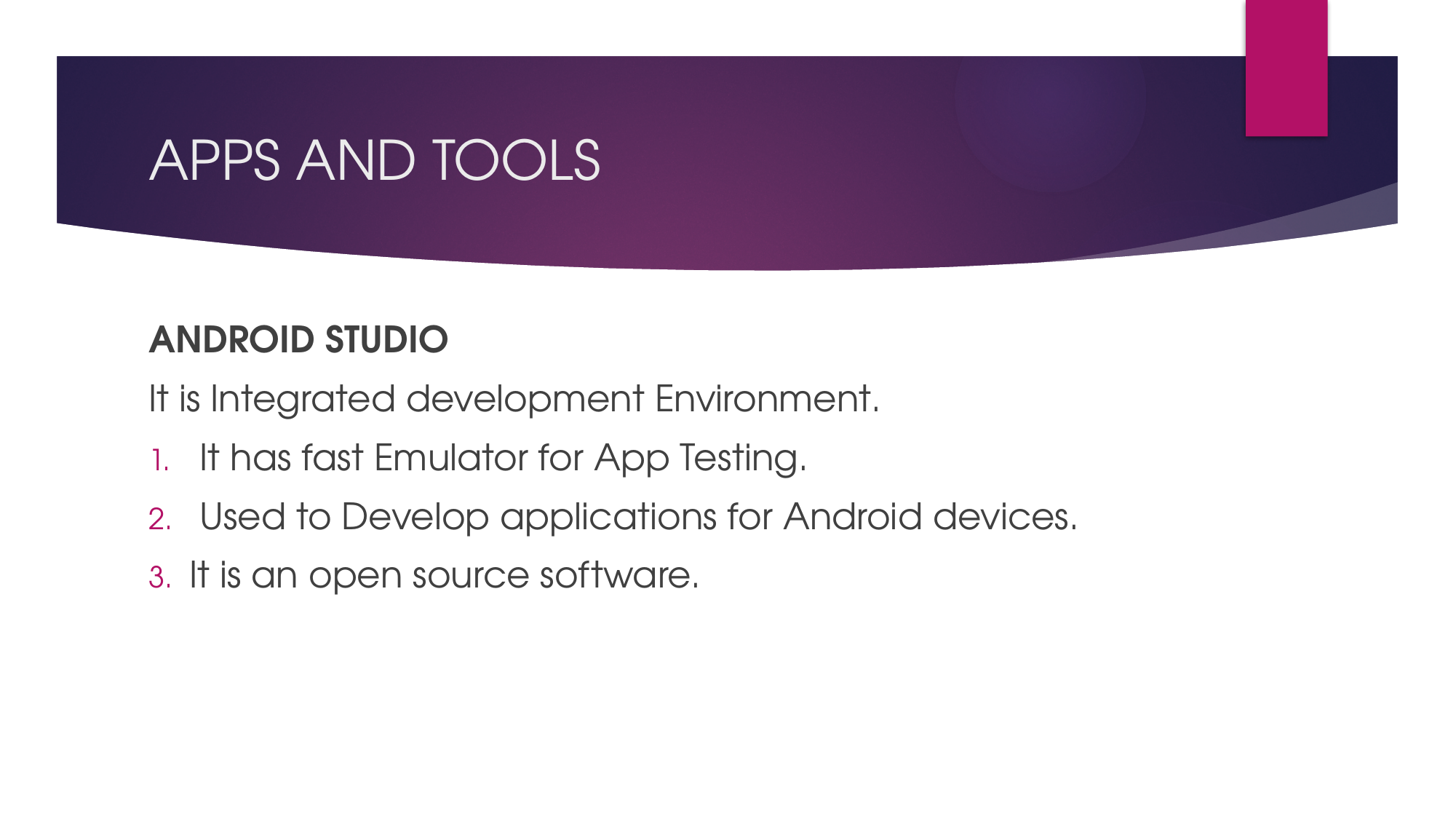

# APPS AND TOOLS
ANDROID STUDIO
It is Integrated development Environment.
 It has fast Emulator for App Testing.
 Used to Develop applications for Android devices.
It is an open source software.